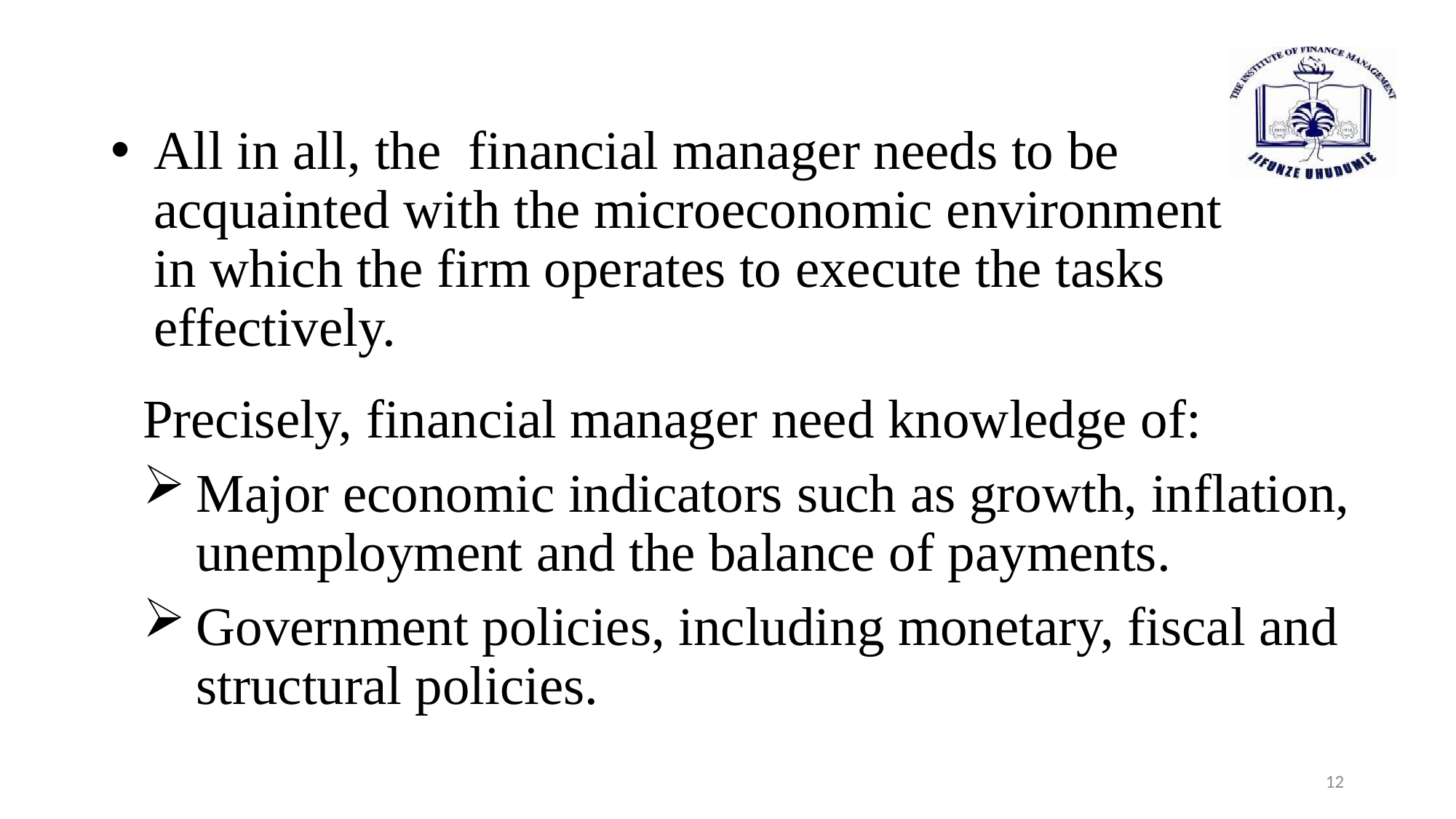

All in all, the  financial manager needs to be acquainted with the microeconomic environment in which the firm operates to execute the tasks effectively.

Precisely, financial manager need knowledge of:
Major economic indicators such as growth, inflation, unemployment and the balance of payments.
Government policies, including monetary, fiscal and structural policies.
12